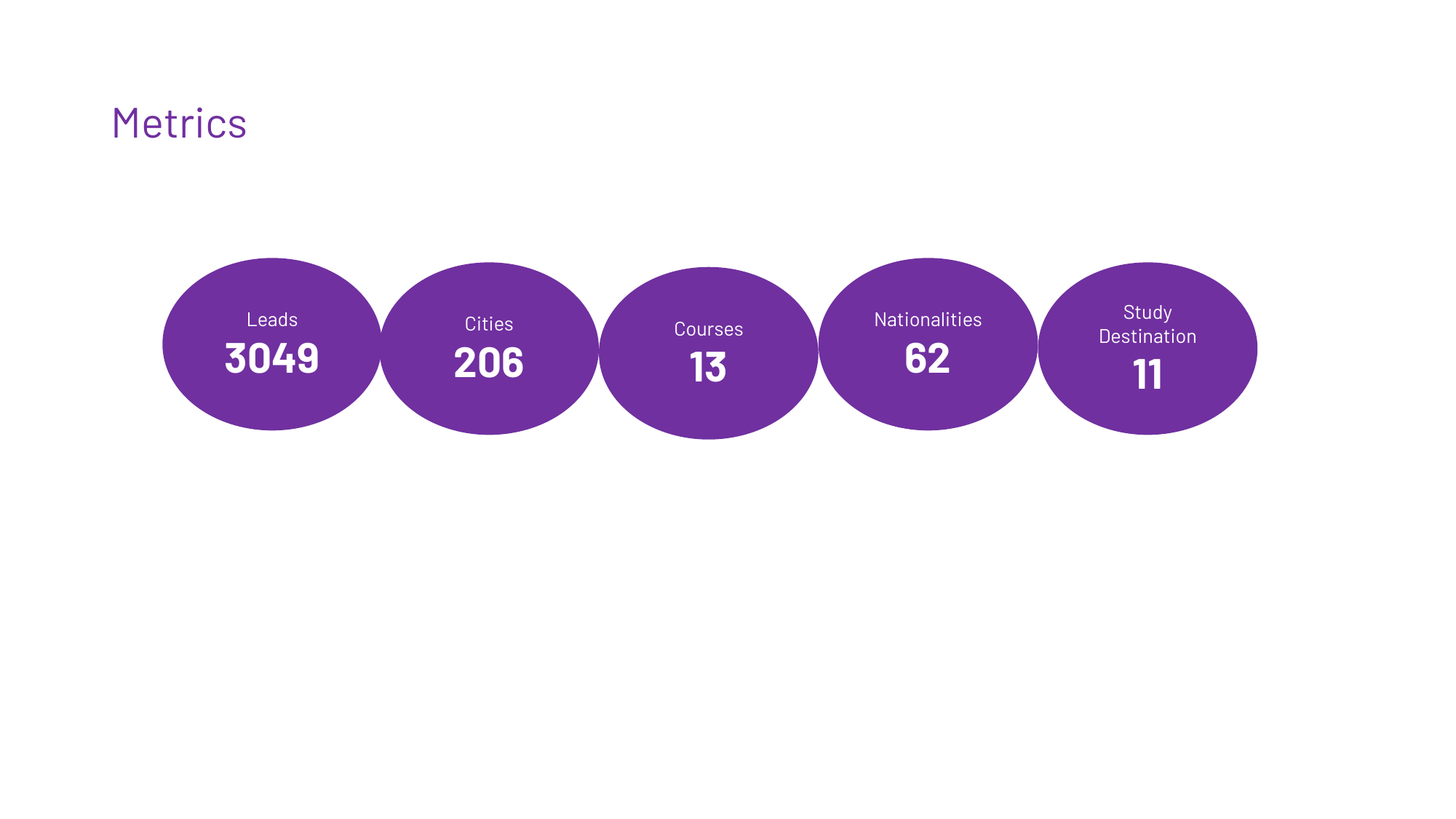

Metrics
Nationalities
62
Leads
3049
Study Destination
11
Cities
206
Courses
13